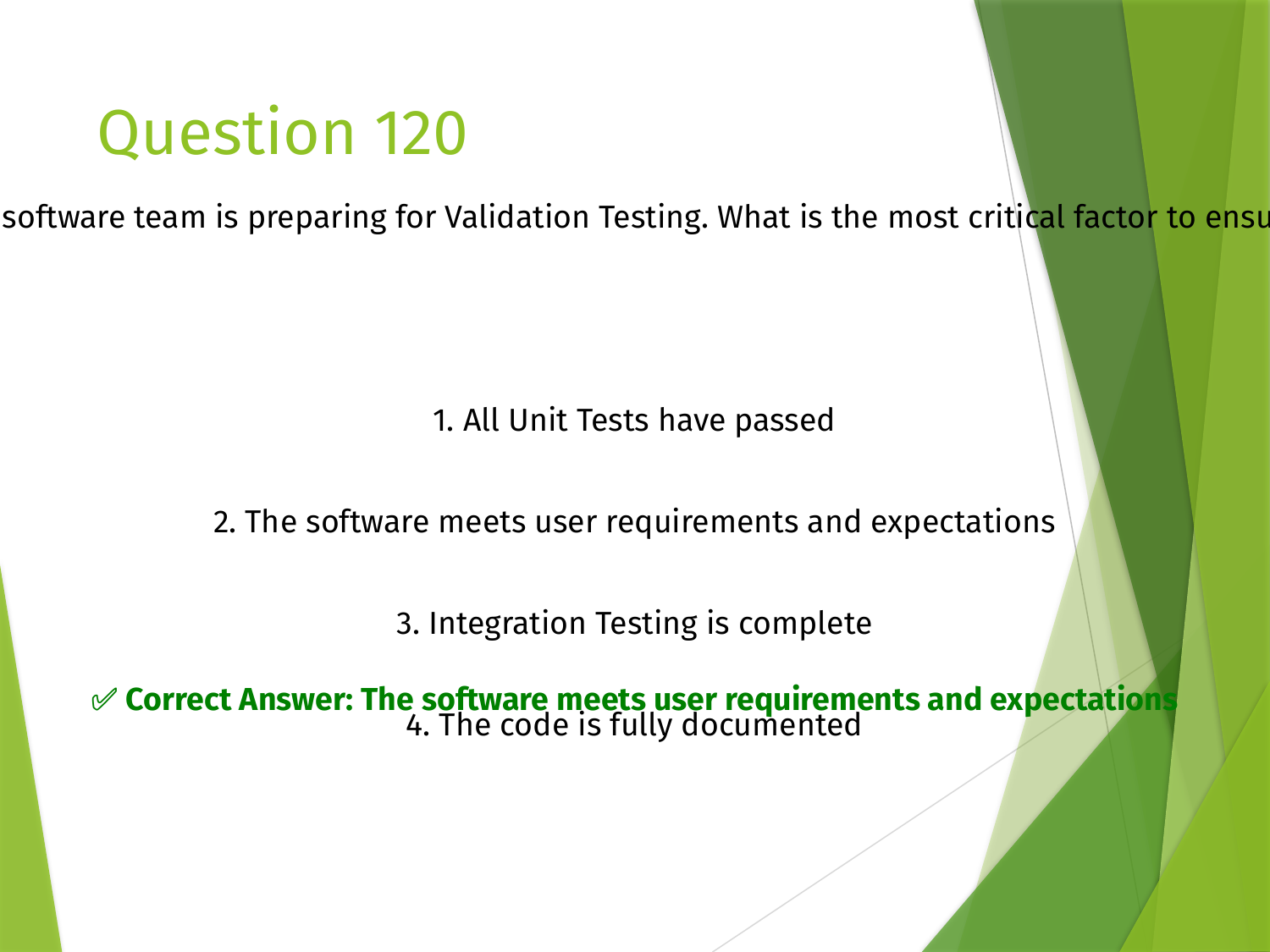

# Question 120
Scenario: A software team is preparing for Validation Testing. What is the most critical factor to ensure success?

1. All Unit Tests have passed

2. The software meets user requirements and expectations

3. Integration Testing is complete

✅ Correct Answer: The software meets user requirements and expectations

4. The code is fully documented